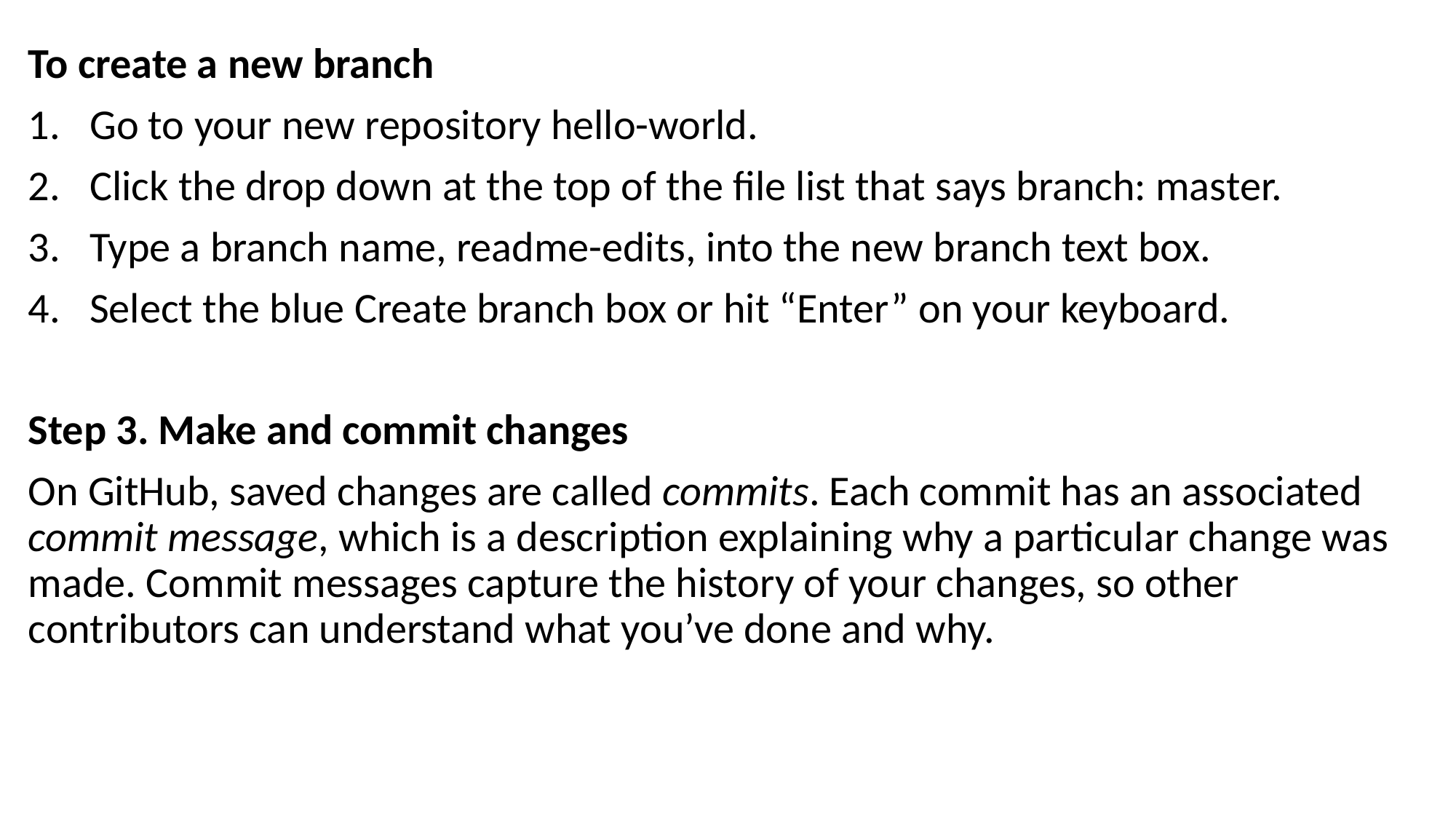

To create a new branch
Go to your new repository hello-world.
Click the drop down at the top of the file list that says branch: master.
Type a branch name, readme-edits, into the new branch text box.
Select the blue Create branch box or hit “Enter” on your keyboard.

Step 3. Make and commit changes
On GitHub, saved changes are called commits. Each commit has an associated commit message, which is a description explaining why a particular change was made. Commit messages capture the history of your changes, so other contributors can understand what you’ve done and why.